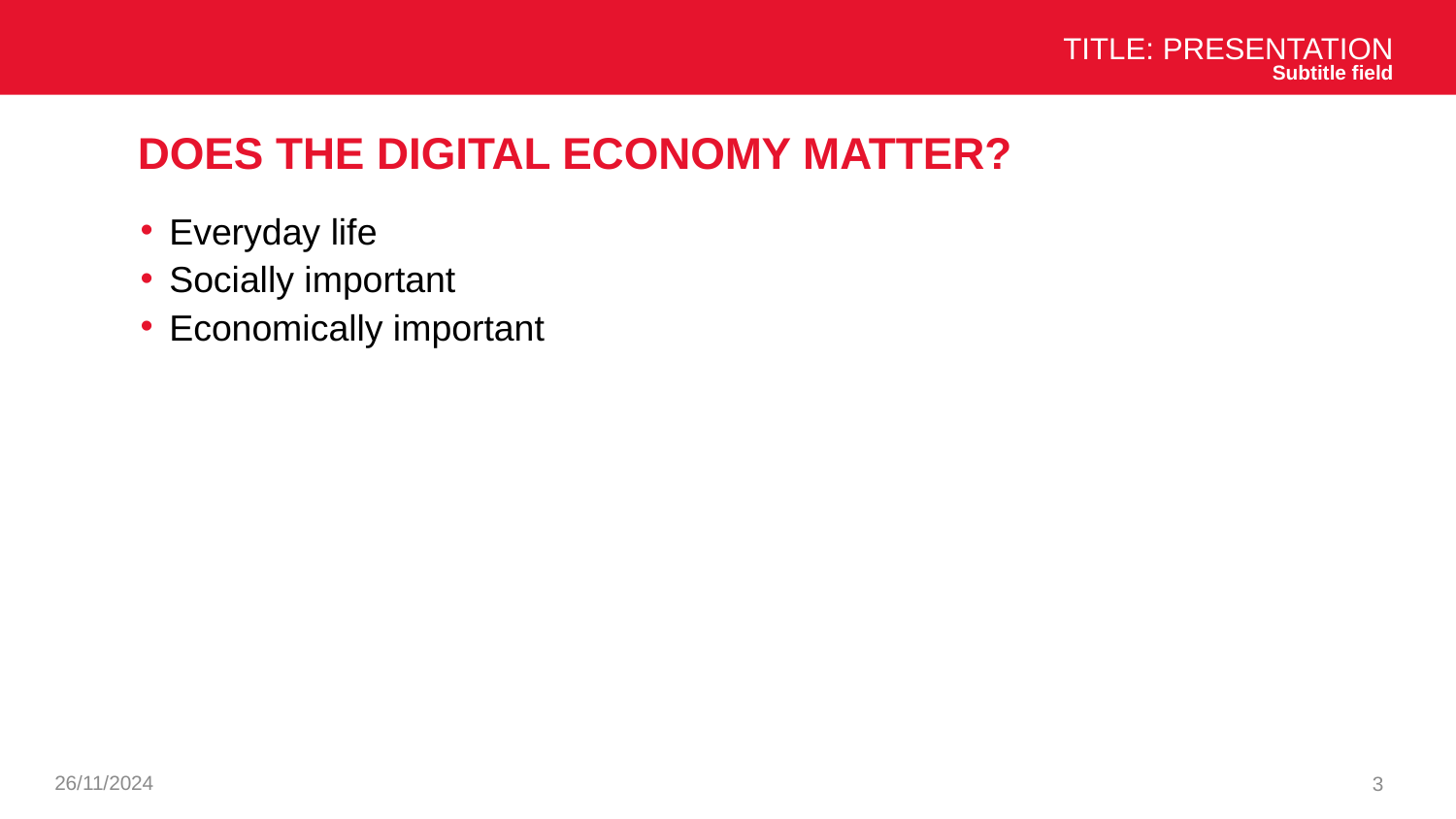

Title: Presentation
Subtitle field
# Does the digital economy matter?
Everyday life
Socially important
Economically important

26/11/2024
3